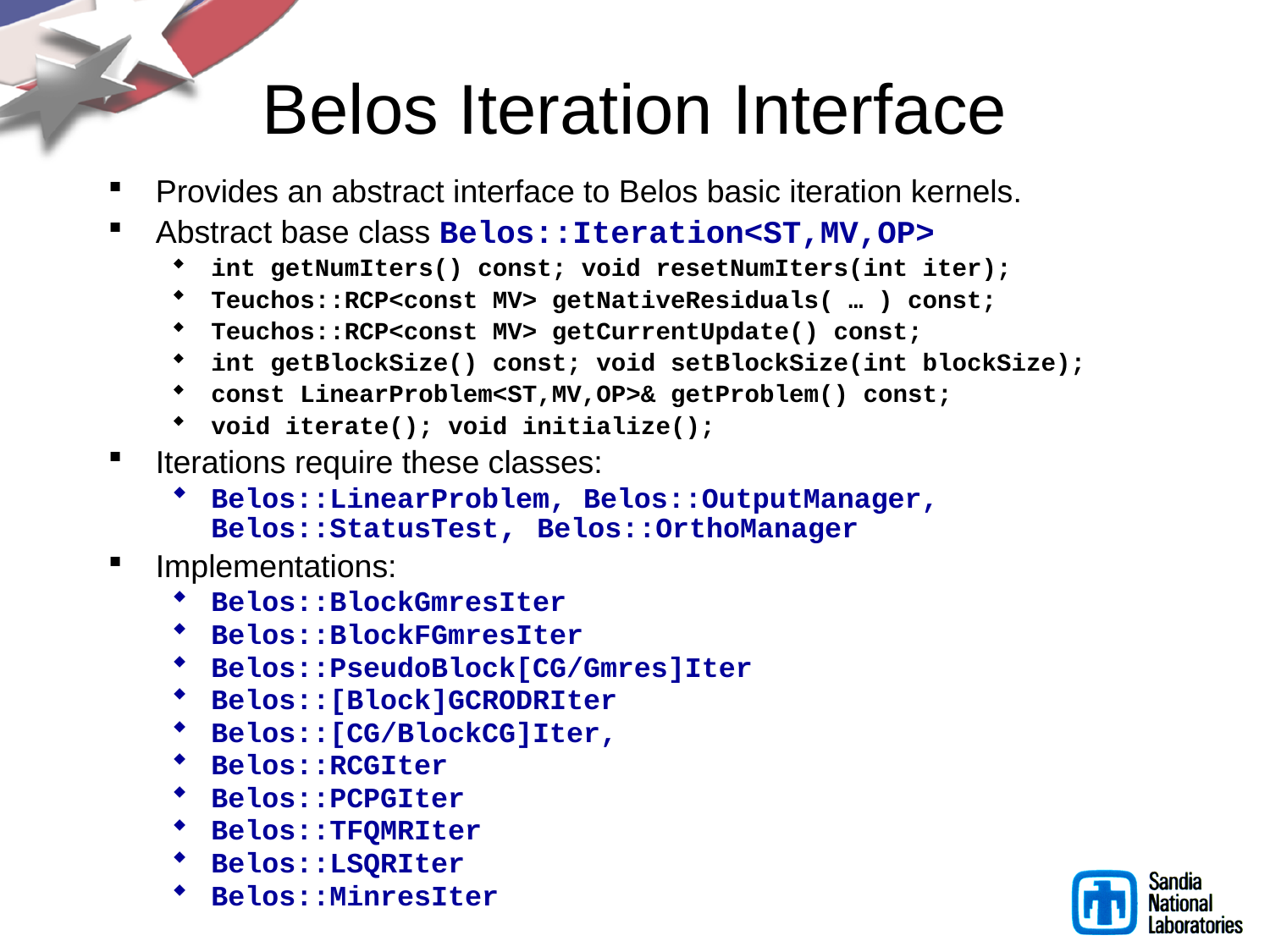

# Belos Iteration Interface
Provides an abstract interface to Belos basic iteration kernels.
Abstract base class Belos::Iteration<ST,MV,OP>
int getNumIters() const; void resetNumIters(int iter);
Teuchos::RCP<const MV> getNativeResiduals( … ) const;
Teuchos::RCP<const MV> getCurrentUpdate() const;
int getBlockSize() const; void setBlockSize(int blockSize);
const LinearProblem<ST,MV,OP>& getProblem() const;
void iterate(); void initialize();
Iterations require these classes:
Belos::LinearProblem, Belos::OutputManager, Belos::StatusTest, Belos::OrthoManager
Implementations:
Belos::BlockGmresIter
Belos::BlockFGmresIter
Belos::PseudoBlock[CG/Gmres]Iter
Belos::[Block]GCRODRIter
Belos::[CG/BlockCG]Iter,
Belos::RCGIter
Belos::PCPGIter
Belos::TFQMRIter
Belos::LSQRIter
Belos::MinresIter